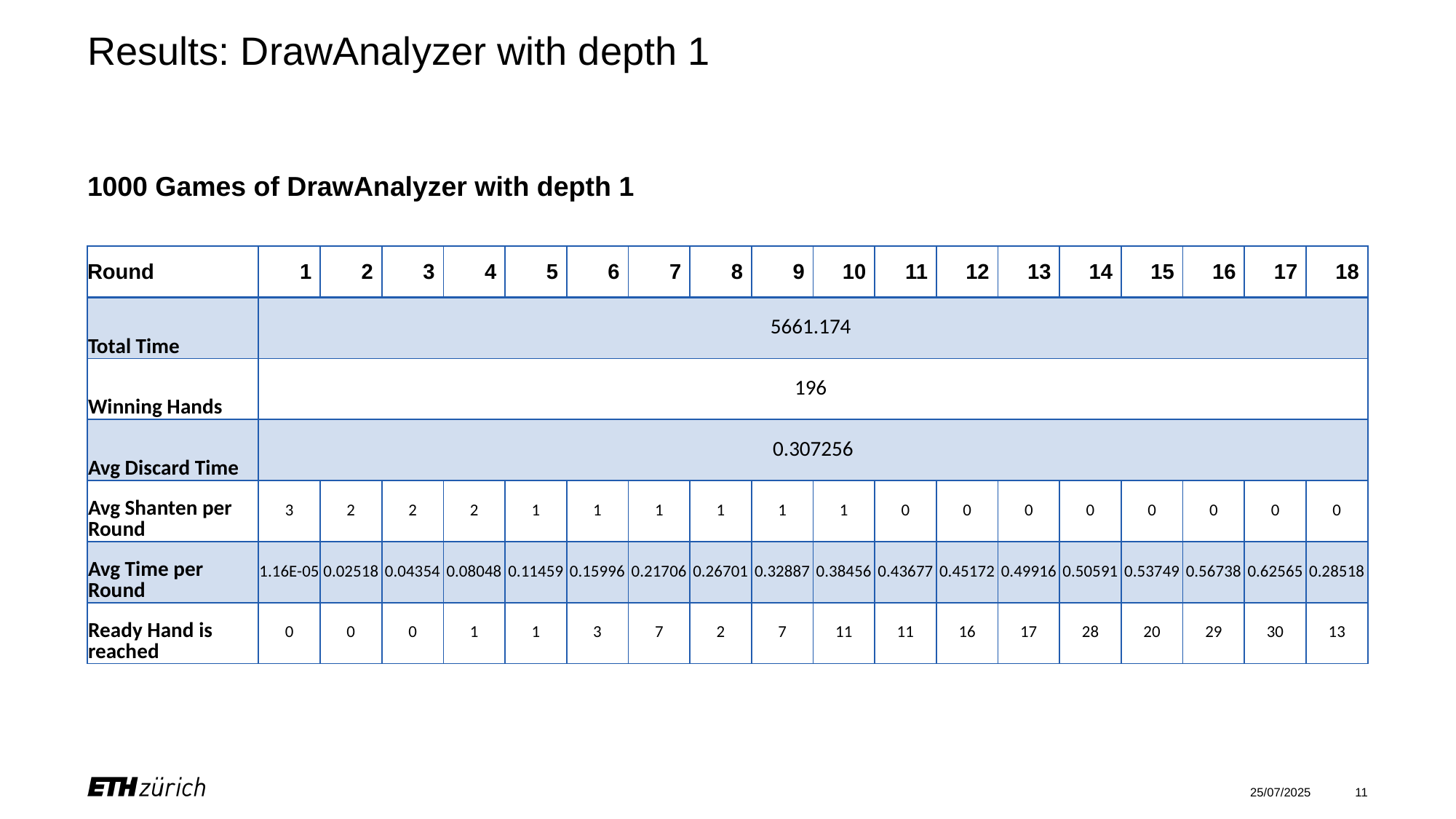

# Results: DrawAnalyzer with depth 1
1000 Games of DrawAnalyzer with depth 1
| Round | 1 | 2 | 3 | 4 | 5 | 6 | 7 | 8 | 9 | 10 | 11 | 12 | 13 | 14 | 15 | 16 | 17 | 18 |
| --- | --- | --- | --- | --- | --- | --- | --- | --- | --- | --- | --- | --- | --- | --- | --- | --- | --- | --- |
| Total Time | 5661.174 |  |  |  |  |  |  |  |  |  |  |  |  |  |  |  |  |  |
| Winning Hands | 196 |  |  |  |  |  |  |  |  |  |  |  |  |  |  |  |  |  |
| Avg Discard Time | 0.307256 |  |  |  |  |  |  |  |  |  |  |  |  |  |  |  |  |  |
| Avg Shanten per Round | 3 | 2 | 2 | 2 | 1 | 1 | 1 | 1 | 1 | 1 | 0 | 0 | 0 | 0 | 0 | 0 | 0 | 0 |
| Avg Time per Round | 1.16E-05 | 0.02518 | 0.04354 | 0.08048 | 0.11459 | 0.15996 | 0.21706 | 0.26701 | 0.32887 | 0.38456 | 0.43677 | 0.45172 | 0.49916 | 0.50591 | 0.53749 | 0.56738 | 0.62565 | 0.28518 |
| Ready Hand is reached | 0 | 0 | 0 | 1 | 1 | 3 | 7 | 2 | 7 | 11 | 11 | 16 | 17 | 28 | 20 | 29 | 30 | 13 |
25/07/2025
11